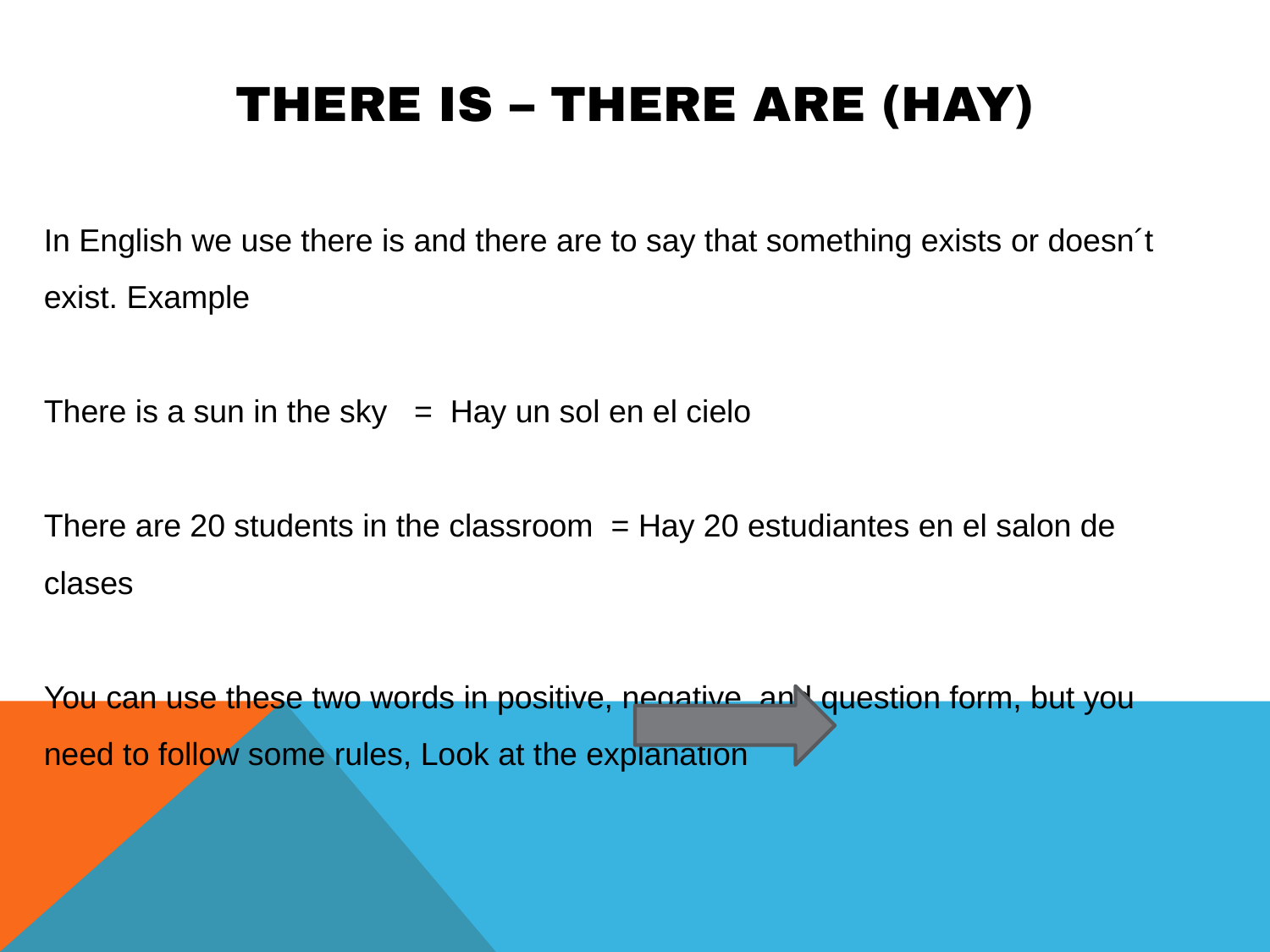

THERE IS – THERE ARE (HAY)

In English we use there is and there are to say that something exists or doesn´t exist. Example

There is a sun in the sky   =  Hay un sol en el cielo

There are 20 students in the classroom  = Hay 20 estudiantes en el salon de clases

You can use these two words in positive, negative, and question form, but you need to follow some rules, Look at the explanation